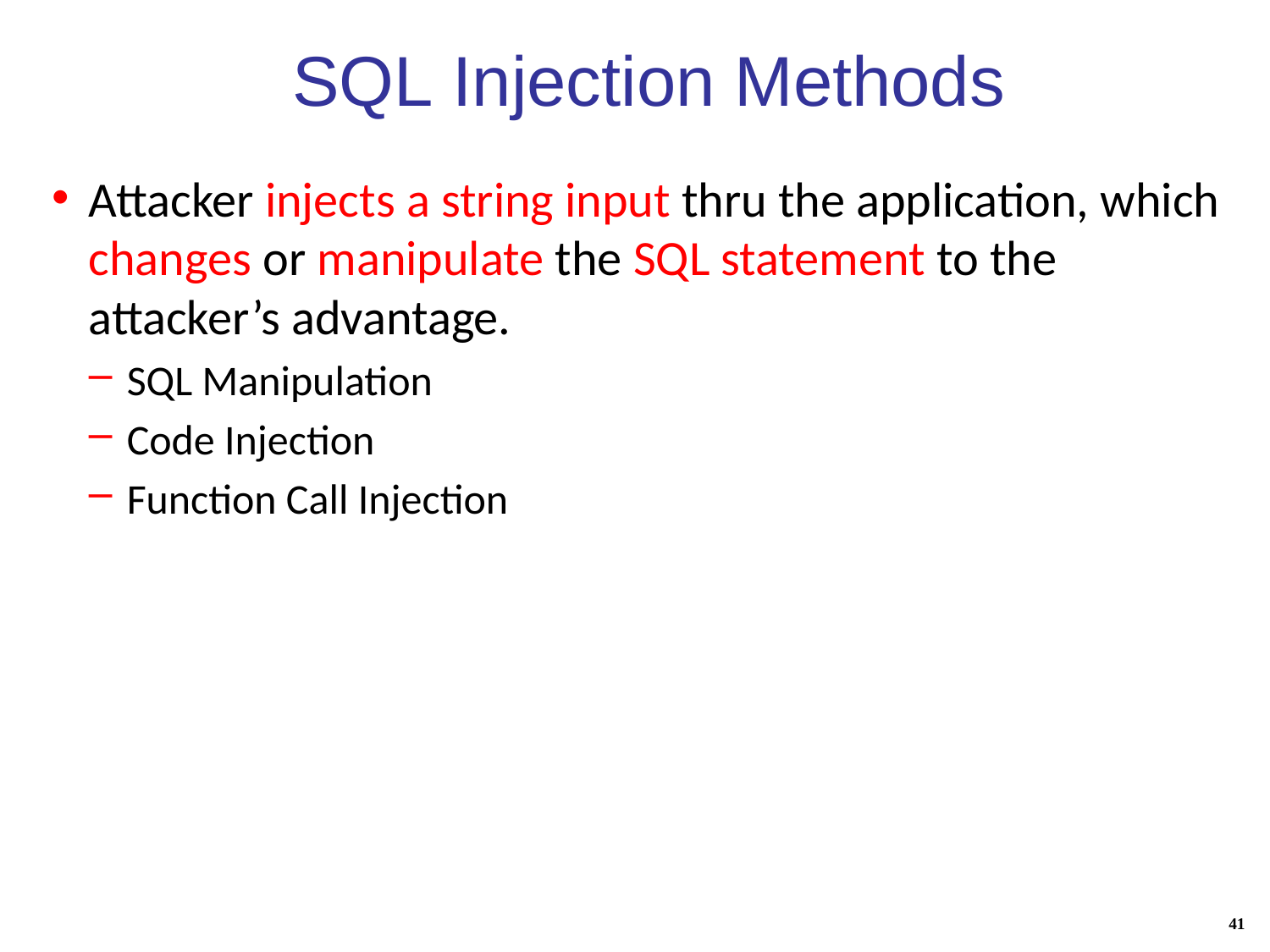

# SQL Injection Methods
Attacker injects a string input thru the application, which changes or manipulate the SQL statement to the attacker’s advantage.
SQL Manipulation
Code Injection
Function Call Injection
41